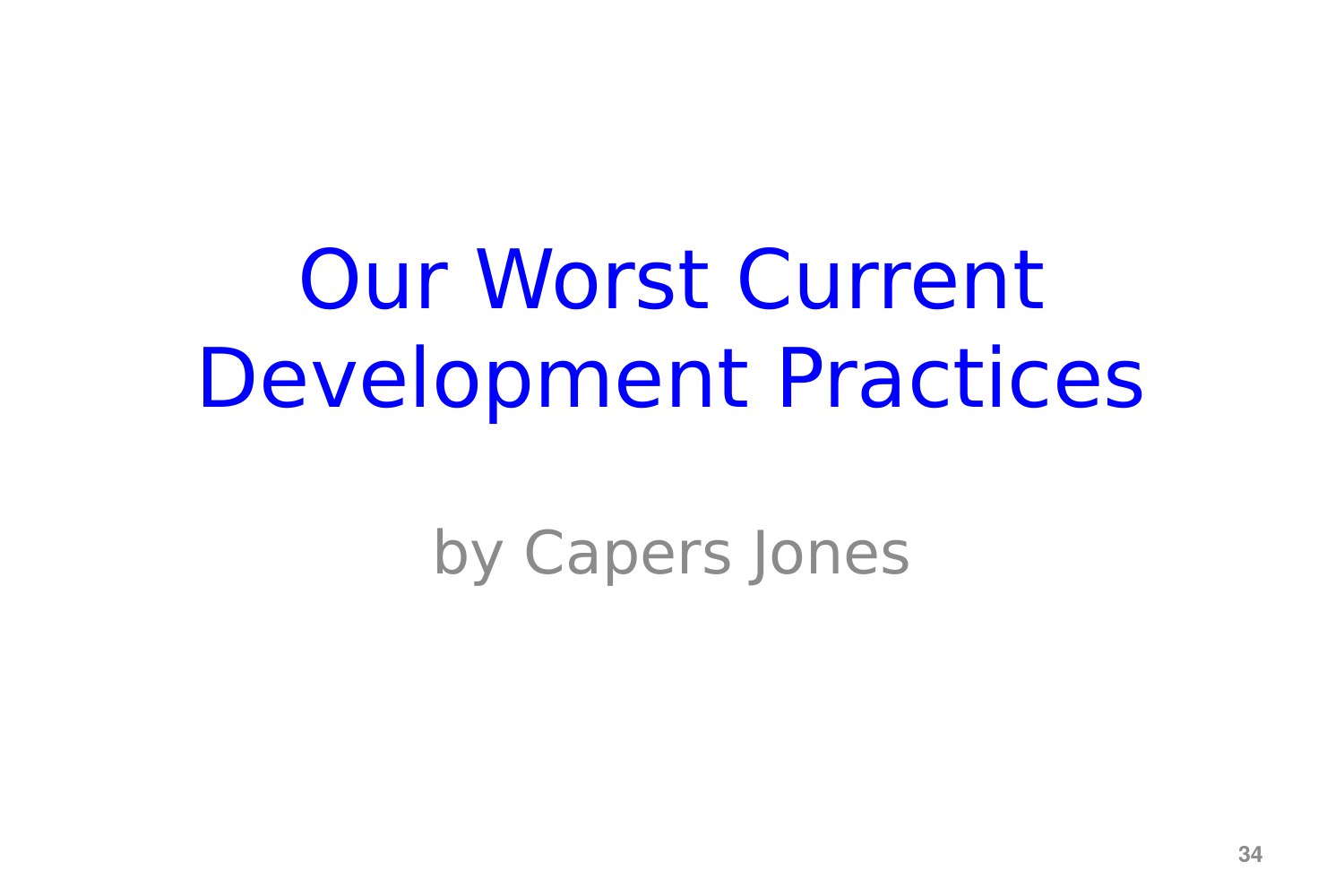

# Our Worst Current Development Practices
by Capers Jones
34